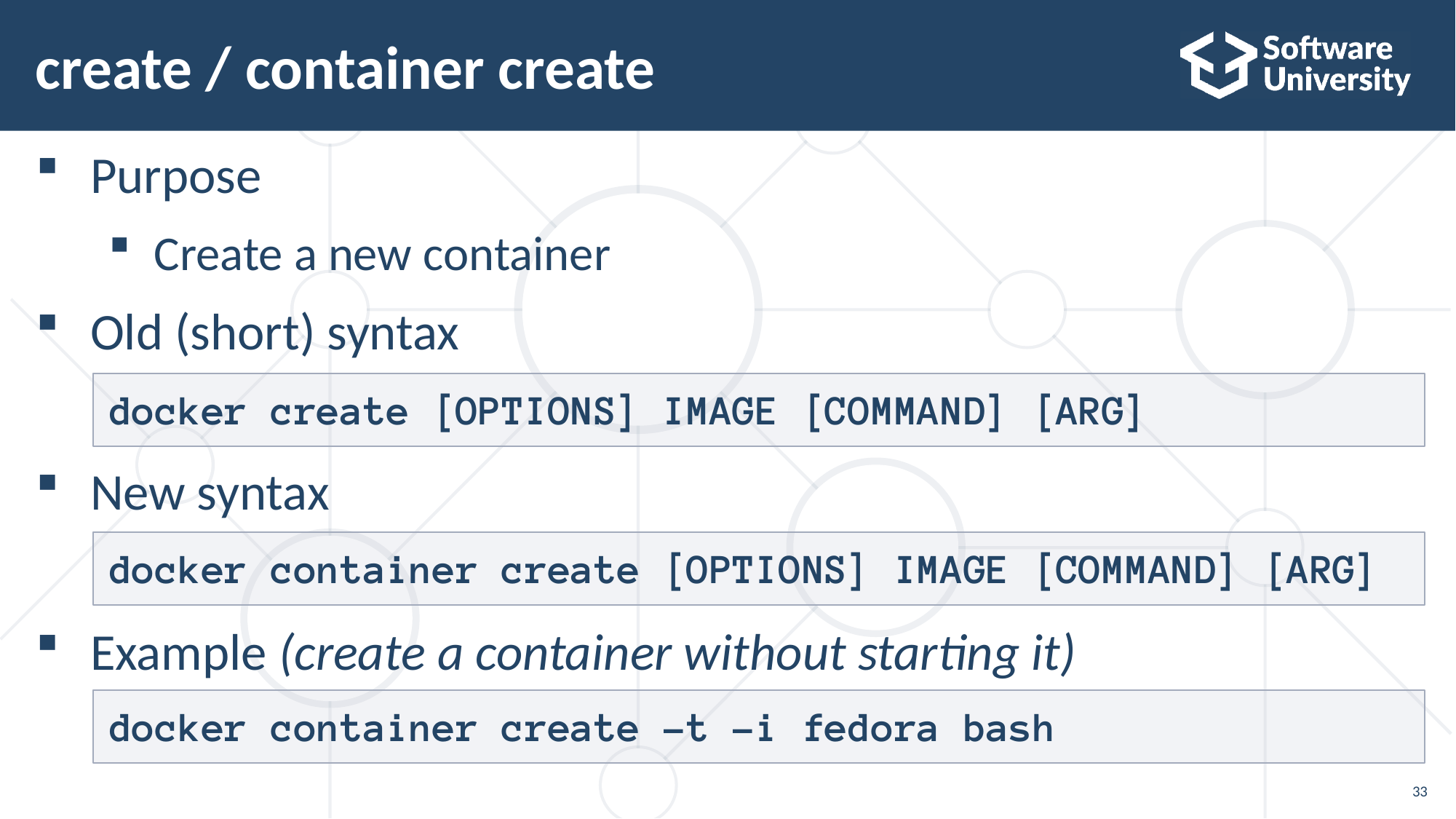

# create / container create
Purpose
Create a new container
Old (short) syntax

New syntax

Example (create a container without starting it)
docker create [OPTIONS] IMAGE [COMMAND] [ARG]
docker container create [OPTIONS] IMAGE [COMMAND] [ARG]
docker container create -t -i fedora bash
33